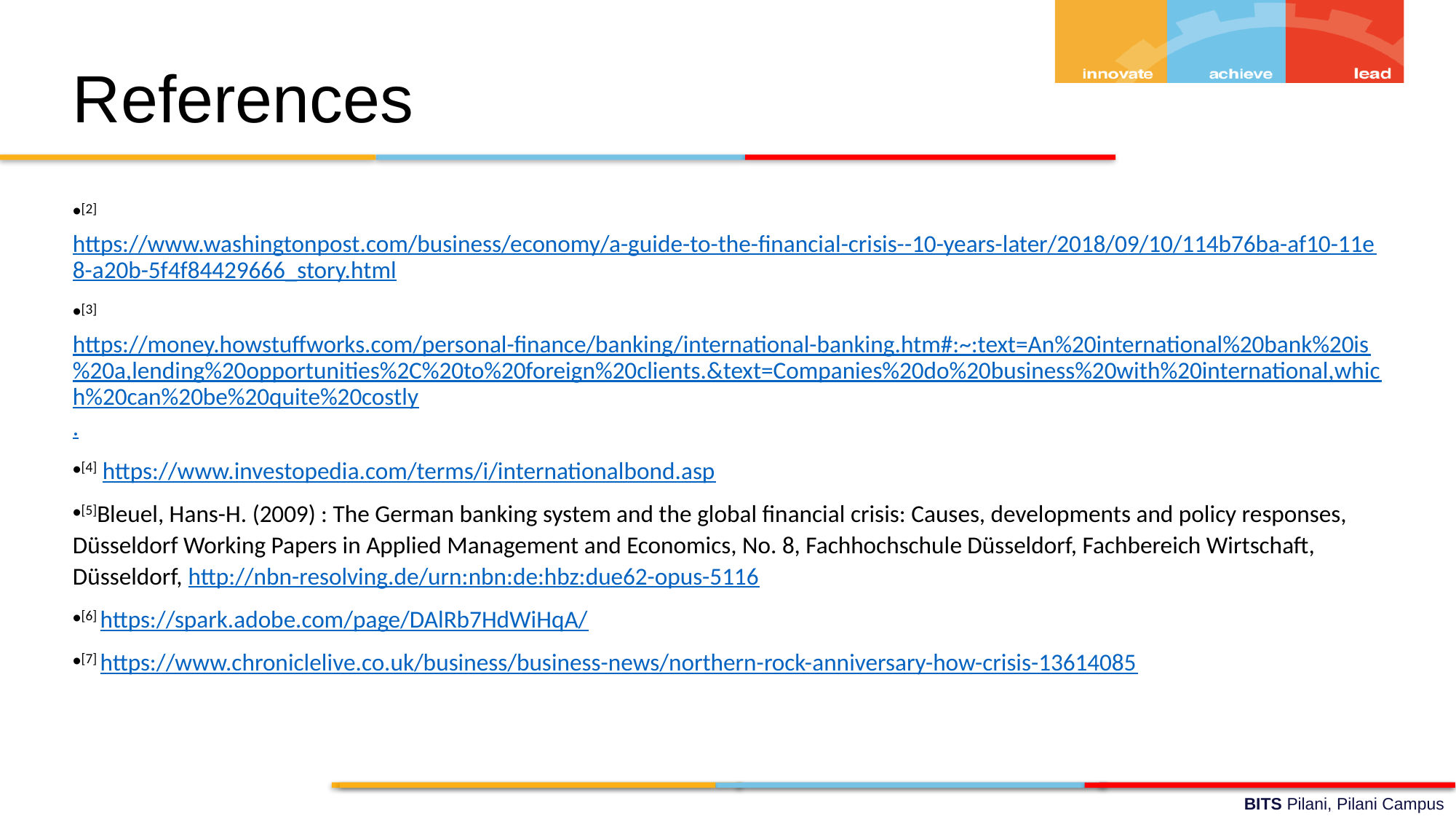

# References
[2]https://www.washingtonpost.com/business/economy/a-guide-to-the-financial-crisis--10-years-later/2018/09/10/114b76ba-af10-11e8-a20b-5f4f84429666_story.html
[3] https://money.howstuffworks.com/personal-finance/banking/international-banking.htm#:~:text=An%20international%20bank%20is%20a,lending%20opportunities%2C%20to%20foreign%20clients.&text=Companies%20do%20business%20with%20international,which%20can%20be%20quite%20costly.
[4] https://www.investopedia.com/terms/i/internationalbond.asp
[5]Bleuel, Hans-H. (2009) : The German banking system and the global financial crisis: Causes, developments and policy responses, Düsseldorf Working Papers in Applied Management and Economics, No. 8, Fachhochschule Düsseldorf, Fachbereich Wirtschaft, Düsseldorf, http://nbn-resolving.de/urn:nbn:de:hbz:due62-opus-5116
[6] https://spark.adobe.com/page/DAlRb7HdWiHqA/
[7] https://www.chroniclelive.co.uk/business/business-news/northern-rock-anniversary-how-crisis-13614085